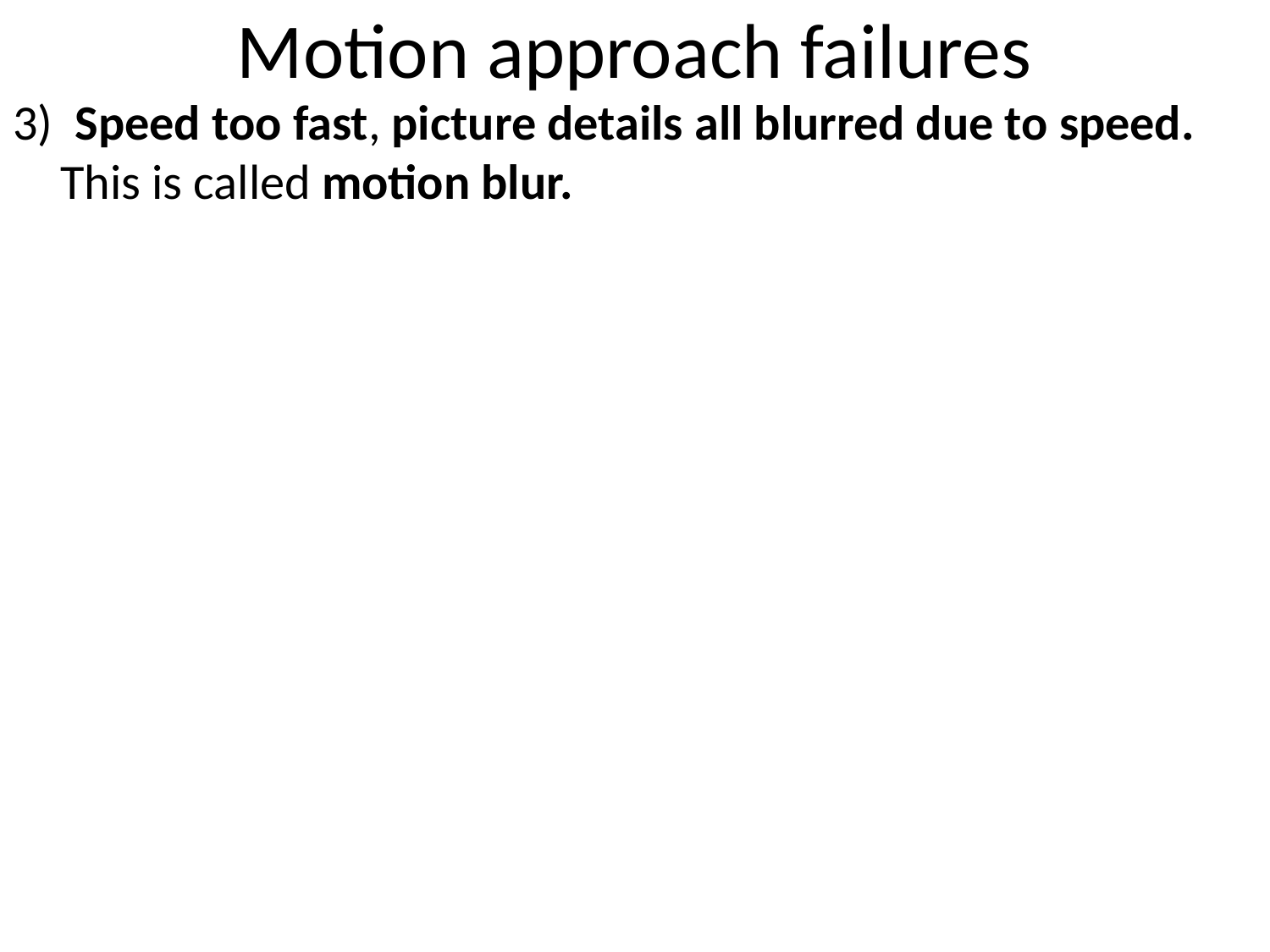

# Motion approach failures
3)  Speed too fast, picture details all blurred due to speed. This is called motion blur.